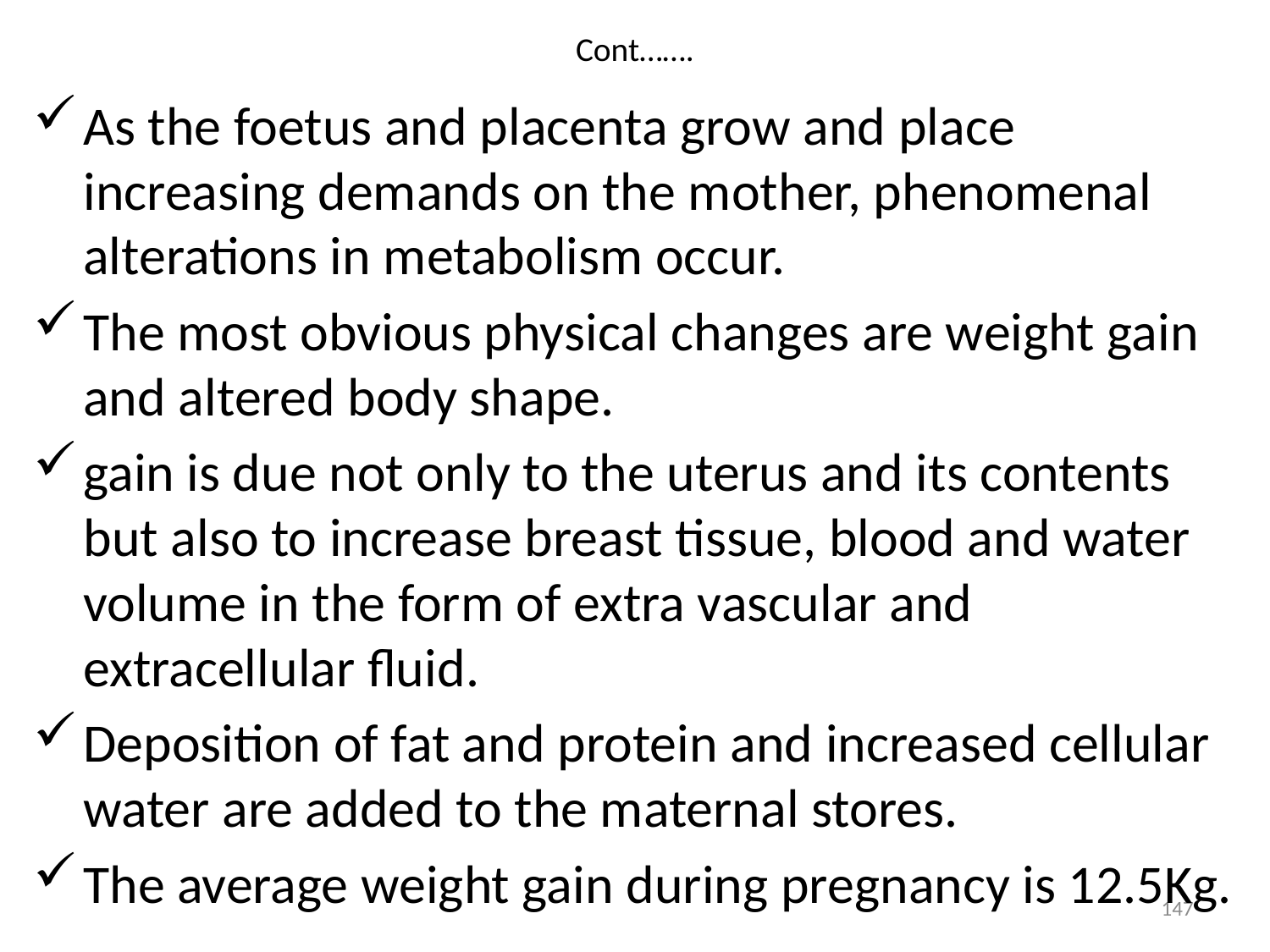

# Cont…….
As the foetus and placenta grow and place increasing demands on the mother, phenomenal alterations in metabolism occur.
The most obvious physical changes are weight gain and altered body shape.
gain is due not only to the uterus and its contents but also to increase breast tissue, blood and water volume in the form of extra vascular and extracellular fluid.
Deposition of fat and protein and increased cellular water are added to the maternal stores.
The average weight gain during pregnancy is 12.5Kg.
147